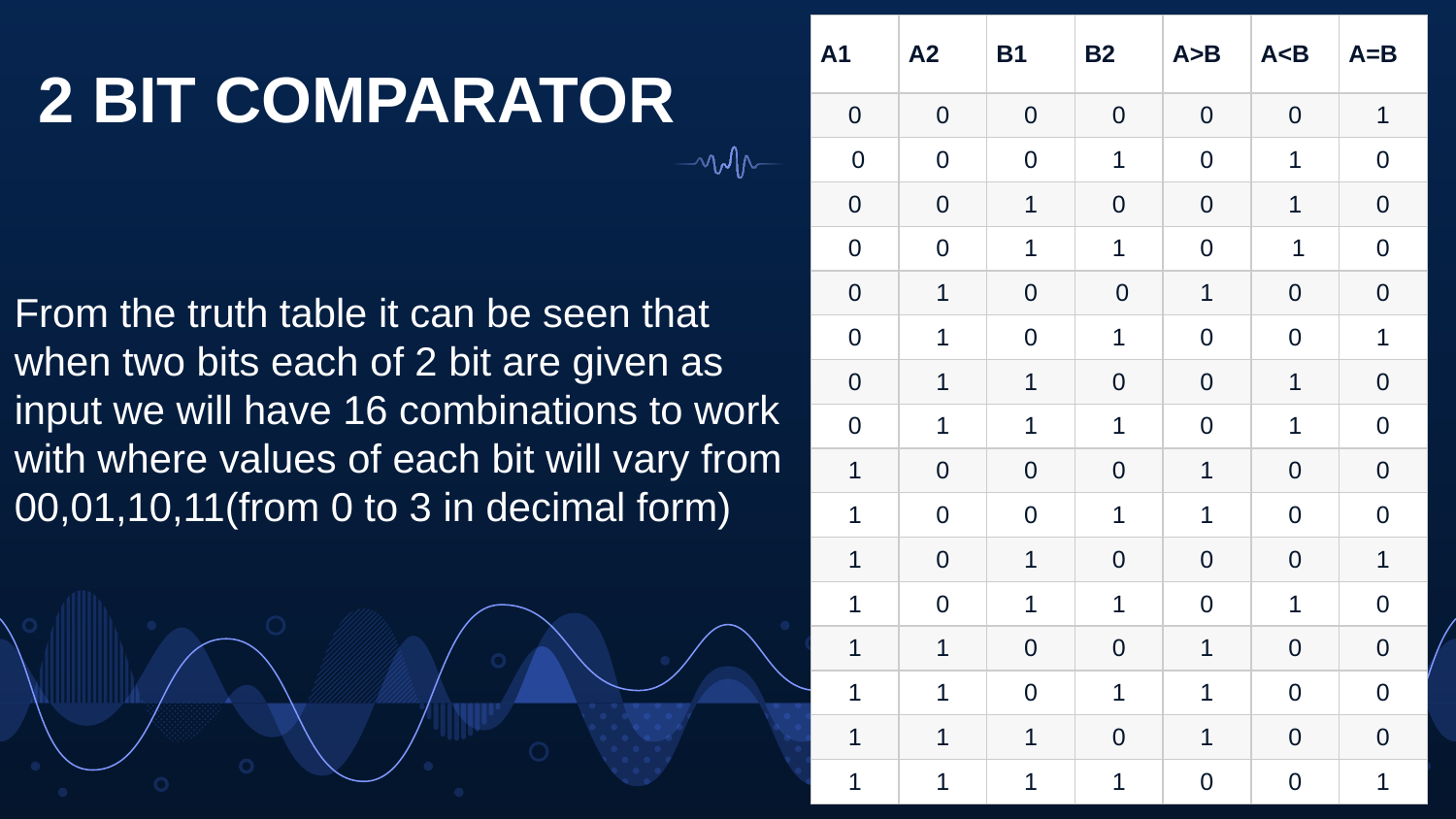

# 2 BIT COMPARATOR
| A1 | A2 | B1 | B2 | A>B | A<B | A=B |
| --- | --- | --- | --- | --- | --- | --- |
| 0 | 0 | 0 | 0 | 0 | 0 | 1 |
| 0 | 0 | 0 | 1 | 0 | 1 | 0 |
| 0 | 0 | 1 | 0 | 0 | 1 | 0 |
| 0 | 0 | 1 | 1 | 0 | 1 | 0 |
| 0 | 1 | 0 | 0 | 1 | 0 | 0 |
| 0 | 1 | 0 | 1 | 0 | 0 | 1 |
| 0 | 1 | 1 | 0 | 0 | 1 | 0 |
| 0 | 1 | 1 | 1 | 0 | 1 | 0 |
| 1 | 0 | 0 | 0 | 1 | 0 | 0 |
| 1 | 0 | 0 | 1 | 1 | 0 | 0 |
| 1 | 0 | 1 | 0 | 0 | 0 | 1 |
| 1 | 0 | 1 | 1 | 0 | 1 | 0 |
| 1 | 1 | 0 | 0 | 1 | 0 | 0 |
| 1 | 1 | 0 | 1 | 1 | 0 | 0 |
| 1 | 1 | 1 | 0 | 1 | 0 | 0 |
| 1 | 1 | 1 | 1 | 0 | 0 | 1 |
From the truth table it can be seen that when two bits each of 2 bit are given as input we will have 16 combinations to work with where values of each bit will vary from 00,01,10,11(from 0 to 3 in decimal form)